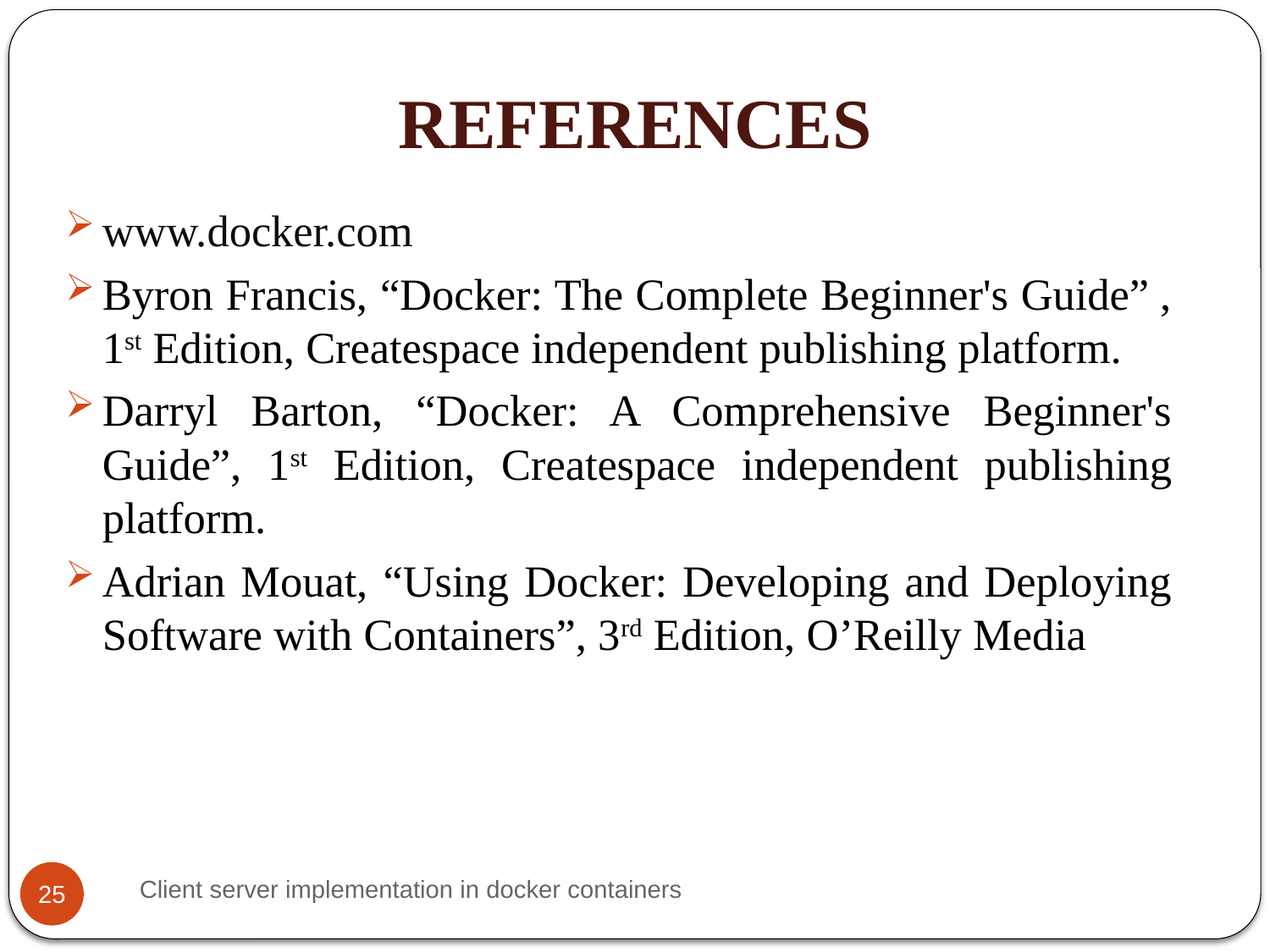

# REFERENCES
www.docker.com
Byron Francis, “Docker: The Complete Beginner's Guide” , 1st Edition, Createspace independent publishing platform.
Darryl Barton, “Docker: A Comprehensive Beginner's Guide”, 1st Edition, Createspace independent publishing platform.
Adrian Mouat, “Using Docker: Developing and Deploying Software with Containers”, 3rd Edition, O’Reilly Media

Client server implementation in docker containers
25